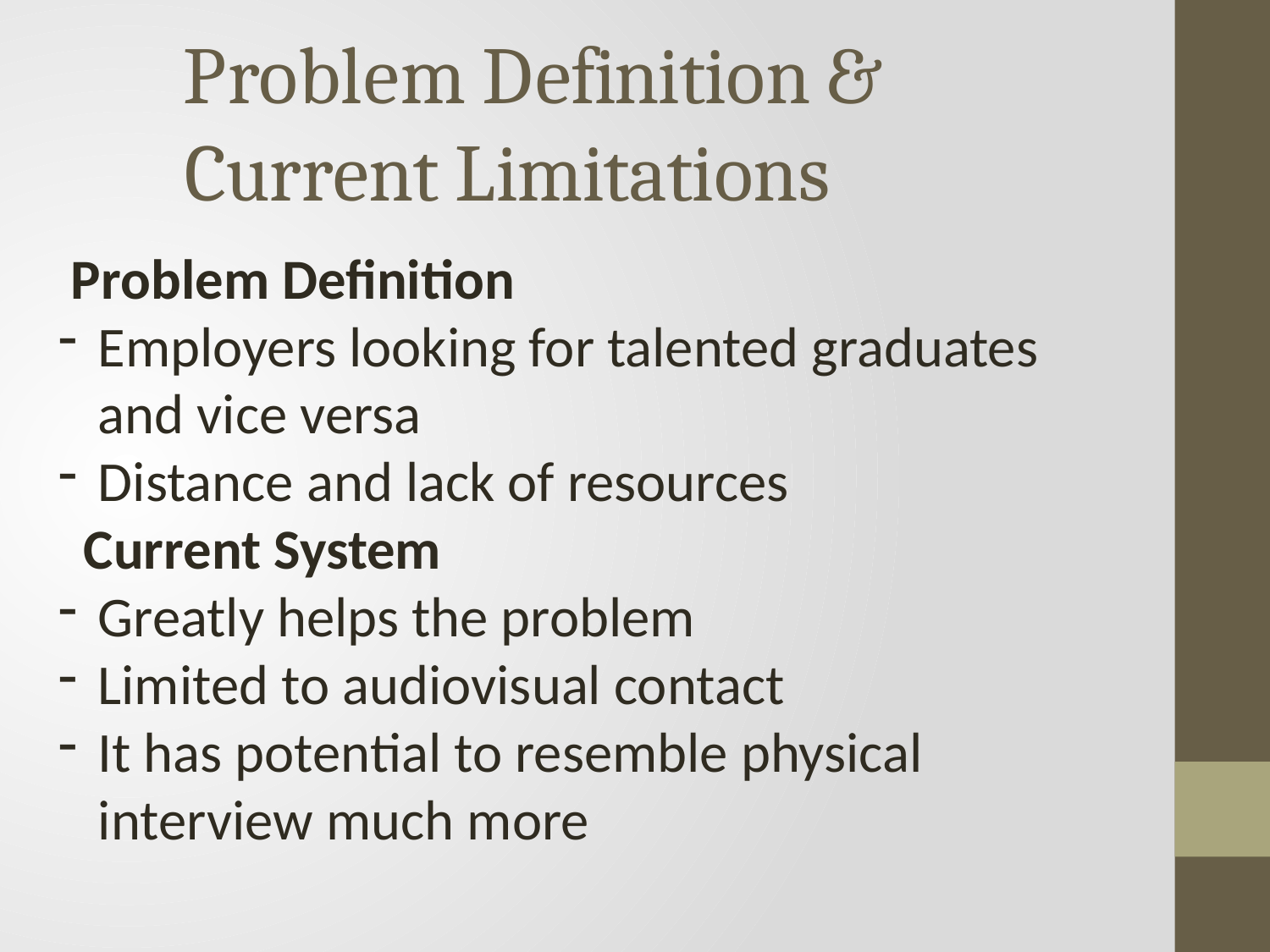

# Problem Definition & Current Limitations
 Problem Definition
Employers looking for talented graduates and vice versa
Distance and lack of resources
  Current System
Greatly helps the problem
Limited to audiovisual contact
It has potential to resemble physical interview much more